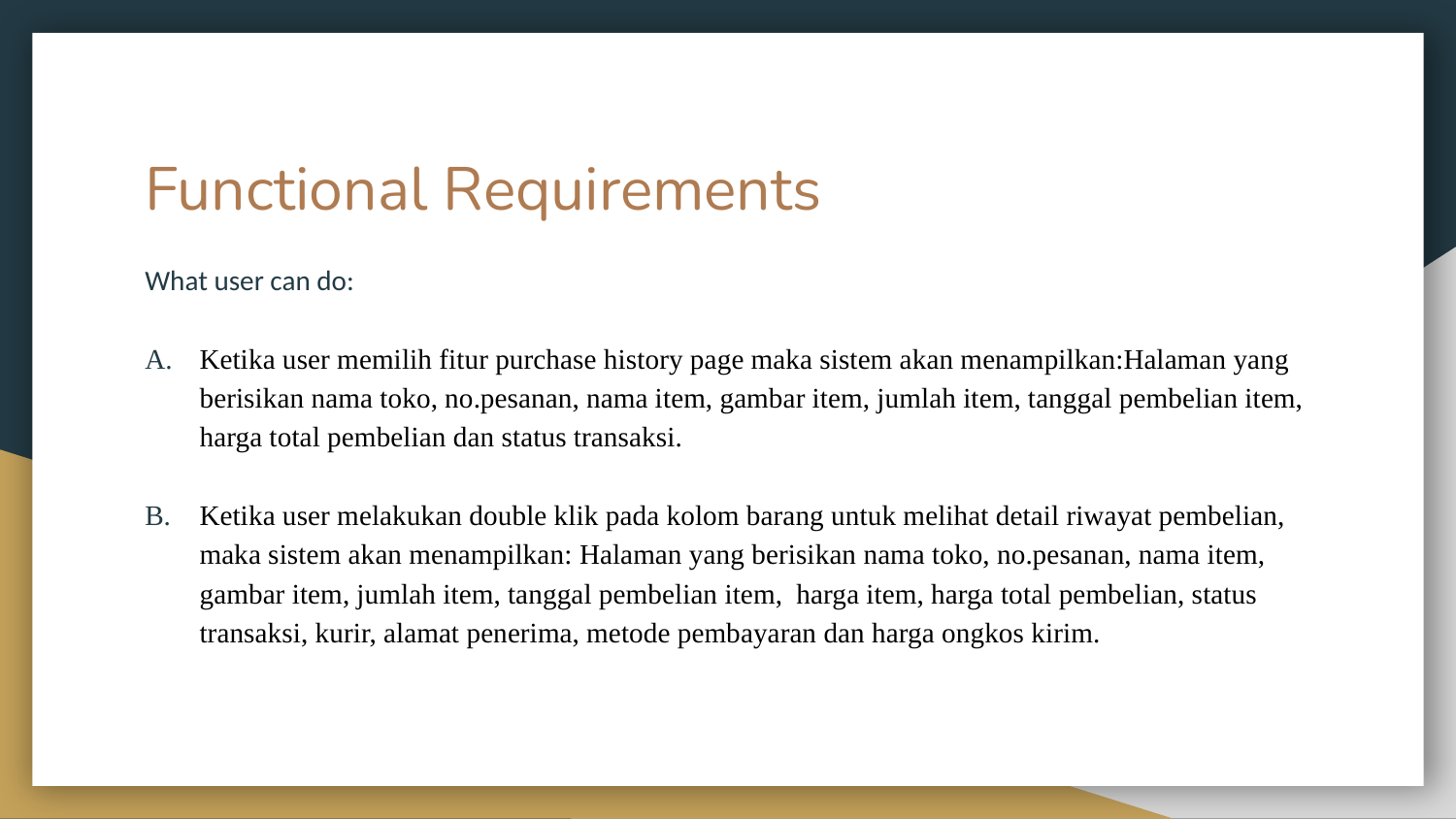

# Functional Requirements
What user can do:

Ketika user memilih fitur purchase history page maka sistem akan menampilkan:Halaman yang berisikan nama toko, no.pesanan, nama item, gambar item, jumlah item, tanggal pembelian item, harga total pembelian dan status transaksi.

Ketika user melakukan double klik pada kolom barang untuk melihat detail riwayat pembelian, maka sistem akan menampilkan: Halaman yang berisikan nama toko, no.pesanan, nama item, gambar item, jumlah item, tanggal pembelian item,  harga item, harga total pembelian, status transaksi, kurir, alamat penerima, metode pembayaran dan harga ongkos kirim.